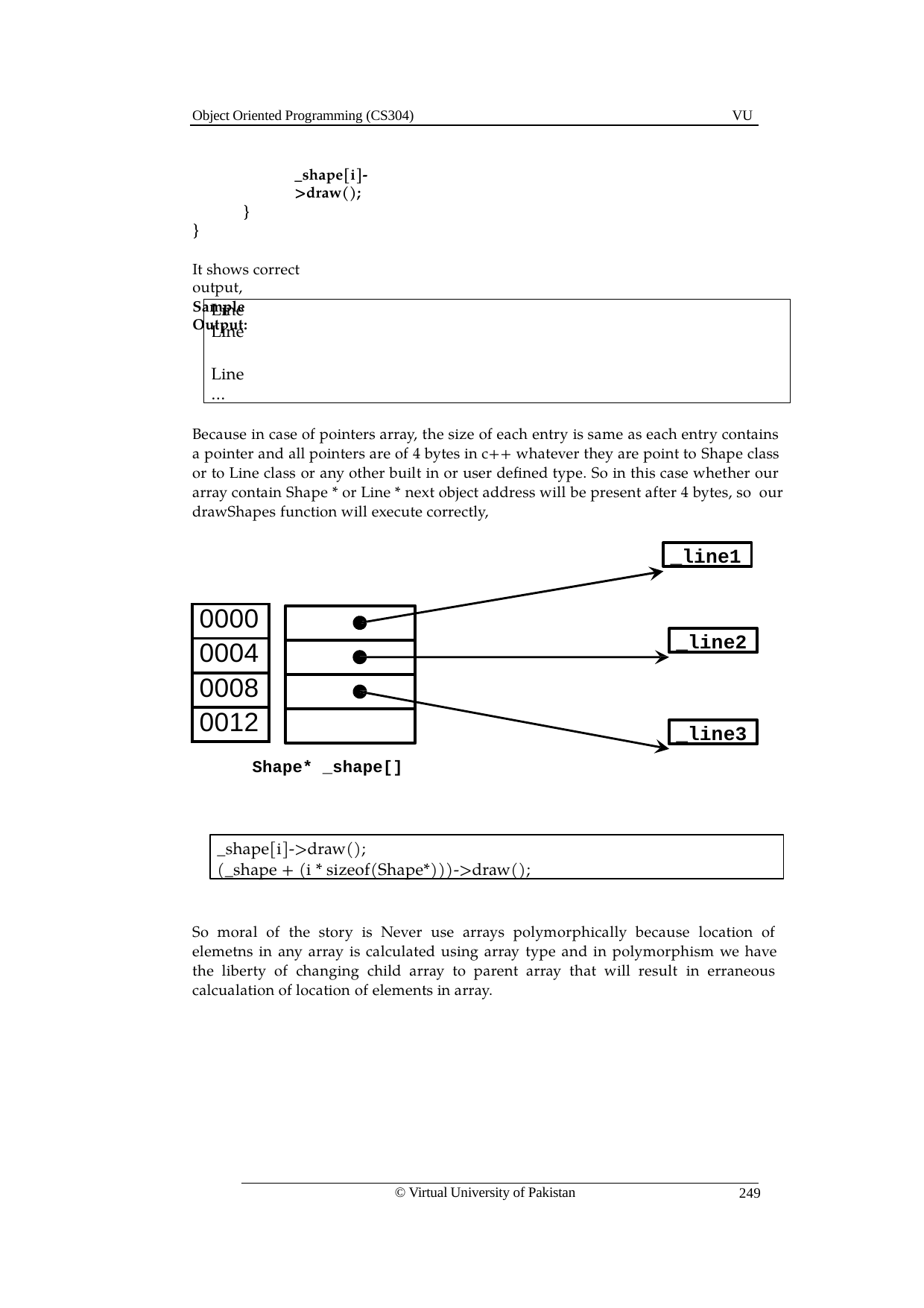

Object Oriented Programming (CS304)
VU

_shape[i]->draw();
}
}

It shows correct output,
Sample Output:
Line
Line  Line
…
Because in case of pointers array, the size of each entry is same as each entry contains  a pointer and all pointers are of 4 bytes in c++ whatever they are point to Shape class  or to Line class or any other built in or user defined type. So in this case whether our  array contain Shape * or Line * next object address will be present after 4 bytes, so  our drawShapes function will execute correctly,
_line1

| 0000 |
| --- |
| 0004 |
| 0008 |
| 0012 |

_line2

_line3
Shape* _shape[]
_shape[i]->draw();
(_shape + (i * sizeof(Shape*)))->draw();
So moral of the story is Never use arrays polymorphically because location of  elemetns in any array is calculated using array type and in polymorphism we have  the liberty of changing child array to parent array that will result in erraneous  calcualation of location of elements in array.
© Virtual University of Pakistan

249